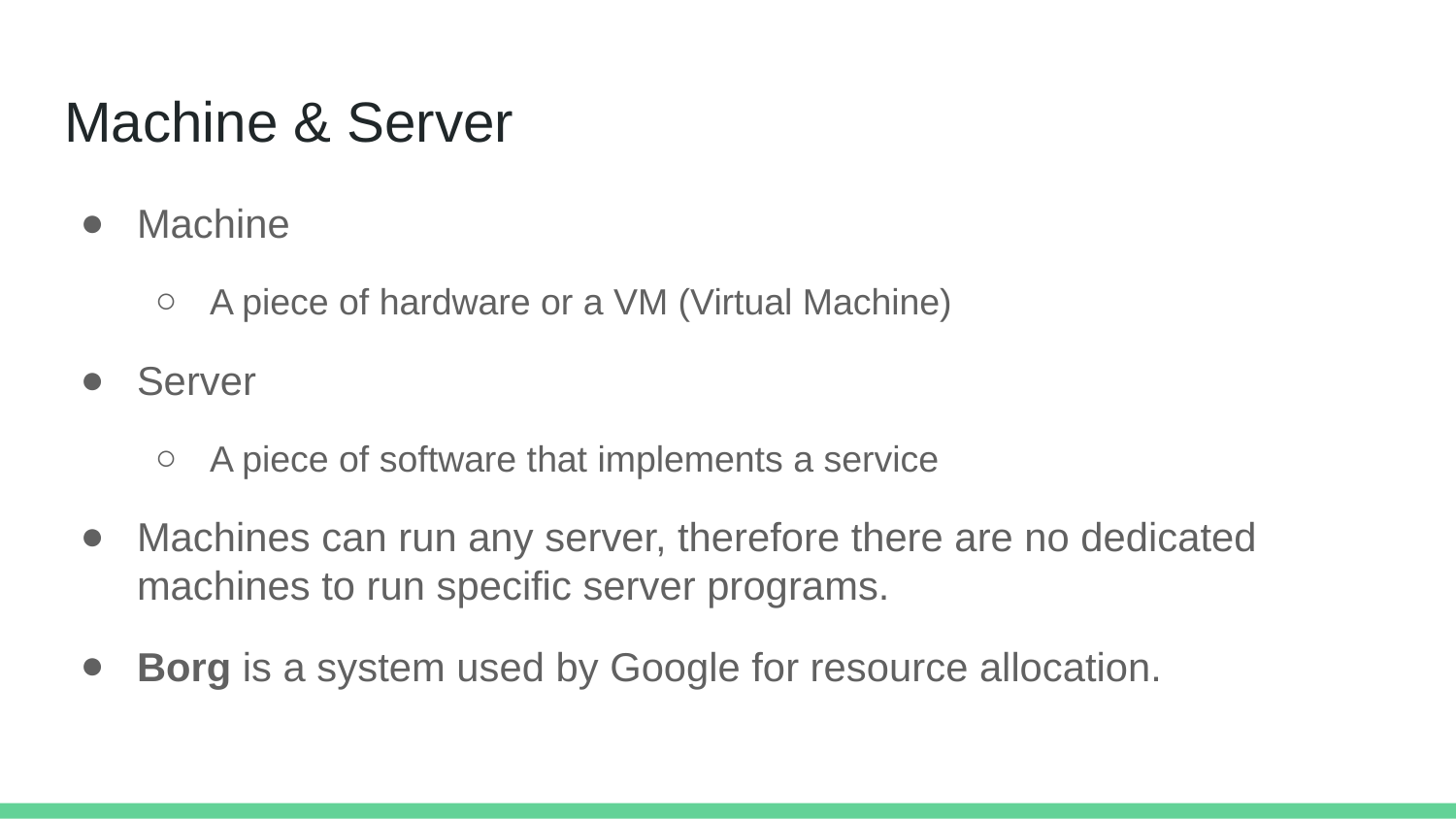

# Machine & Server
Machine
A piece of hardware or a VM (Virtual Machine)
Server
A piece of software that implements a service
Machines can run any server, therefore there are no dedicated machines to run specific server programs.
Borg is a system used by Google for resource allocation.